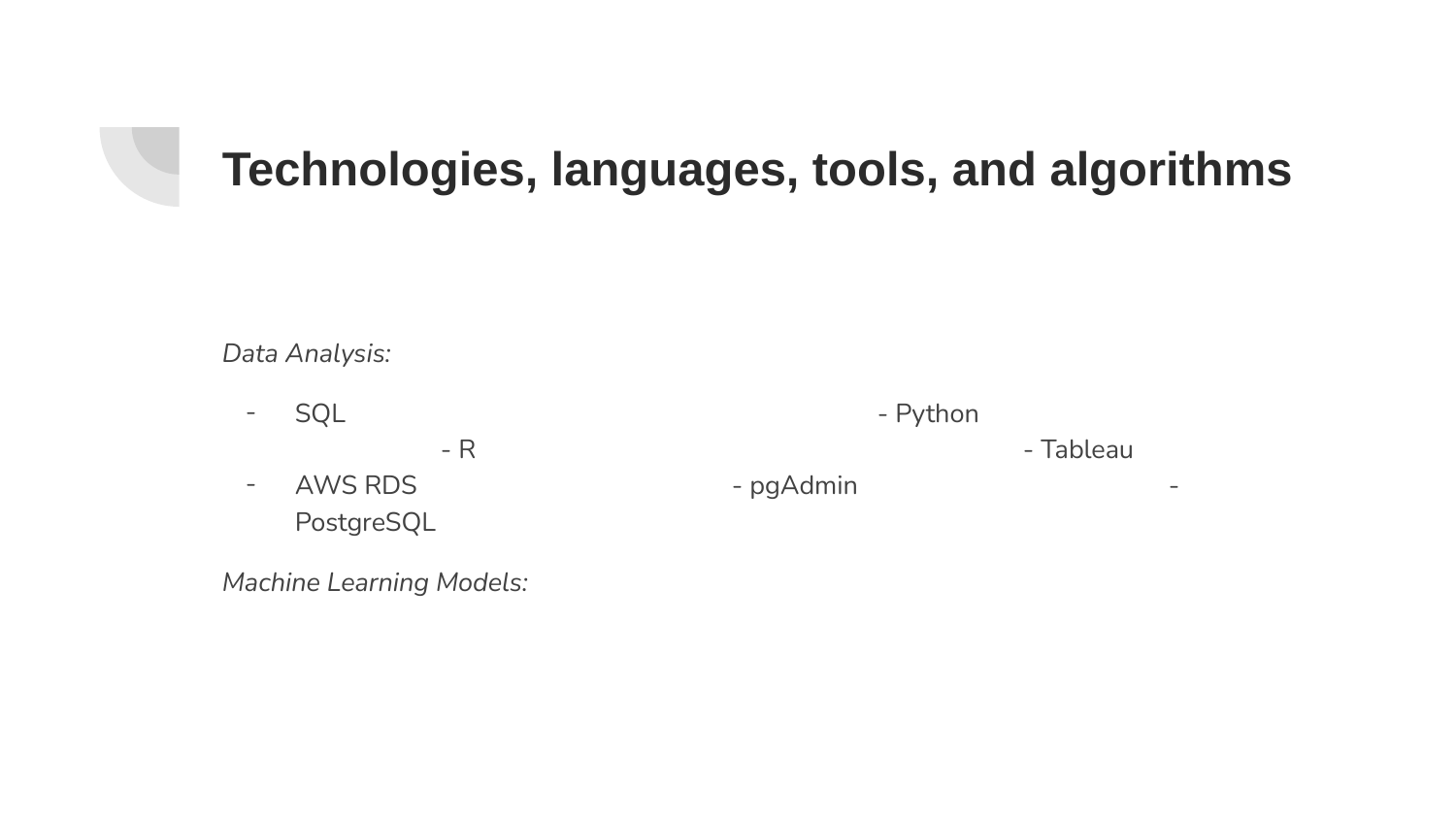

# Technologies, languages, tools, and algorithms
Data Analysis:
SQL				- Python 			- R				- Tableau
AWS RDS			- pgAdmin			- PostgreSQL
Machine Learning Models: